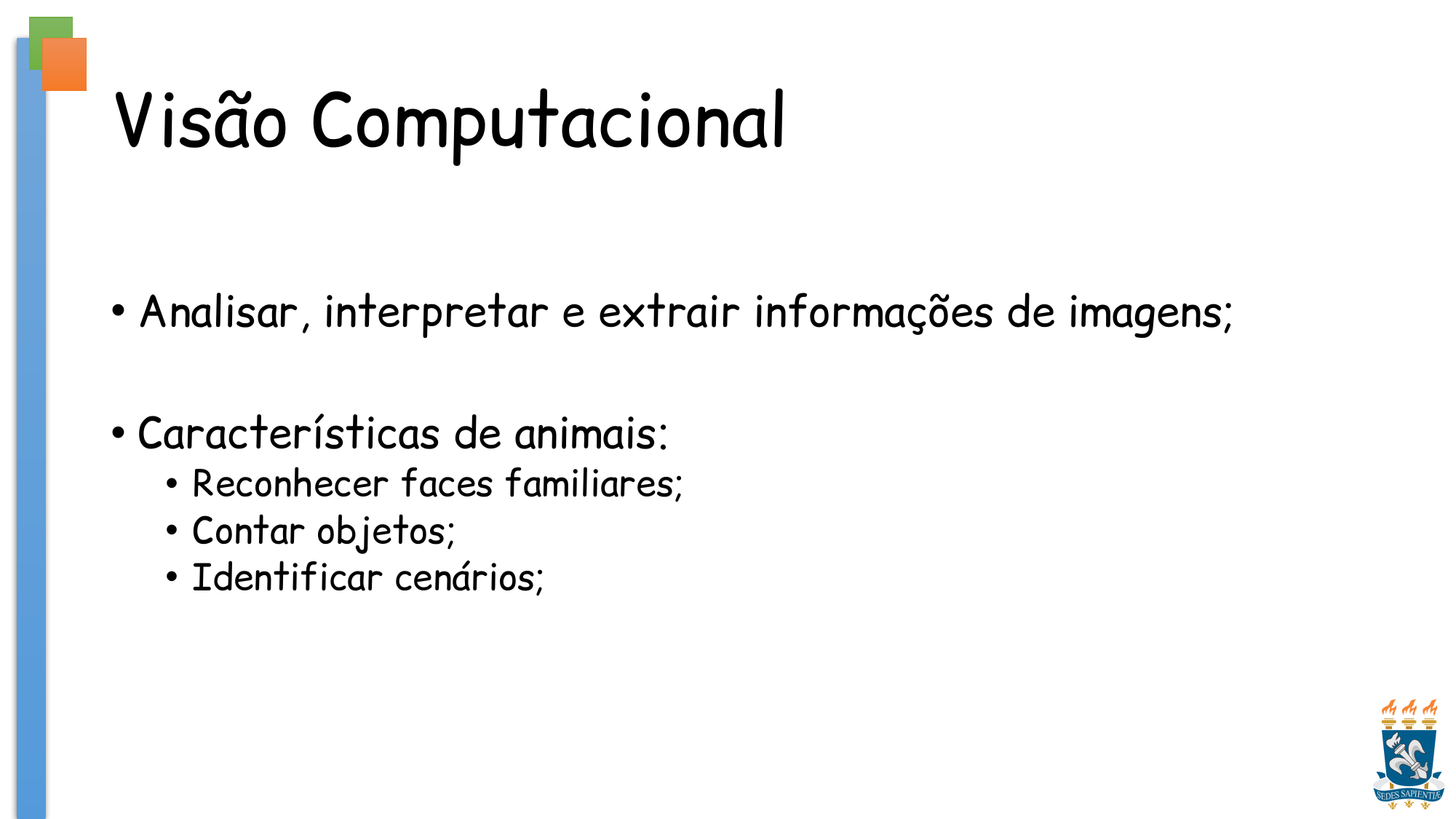

# Visão Computacional

Analisar, interpretar e extrair informações de imagens;

Características de animais:
Reconhecer faces familiares;
Contar objetos;
Identificar cenários;